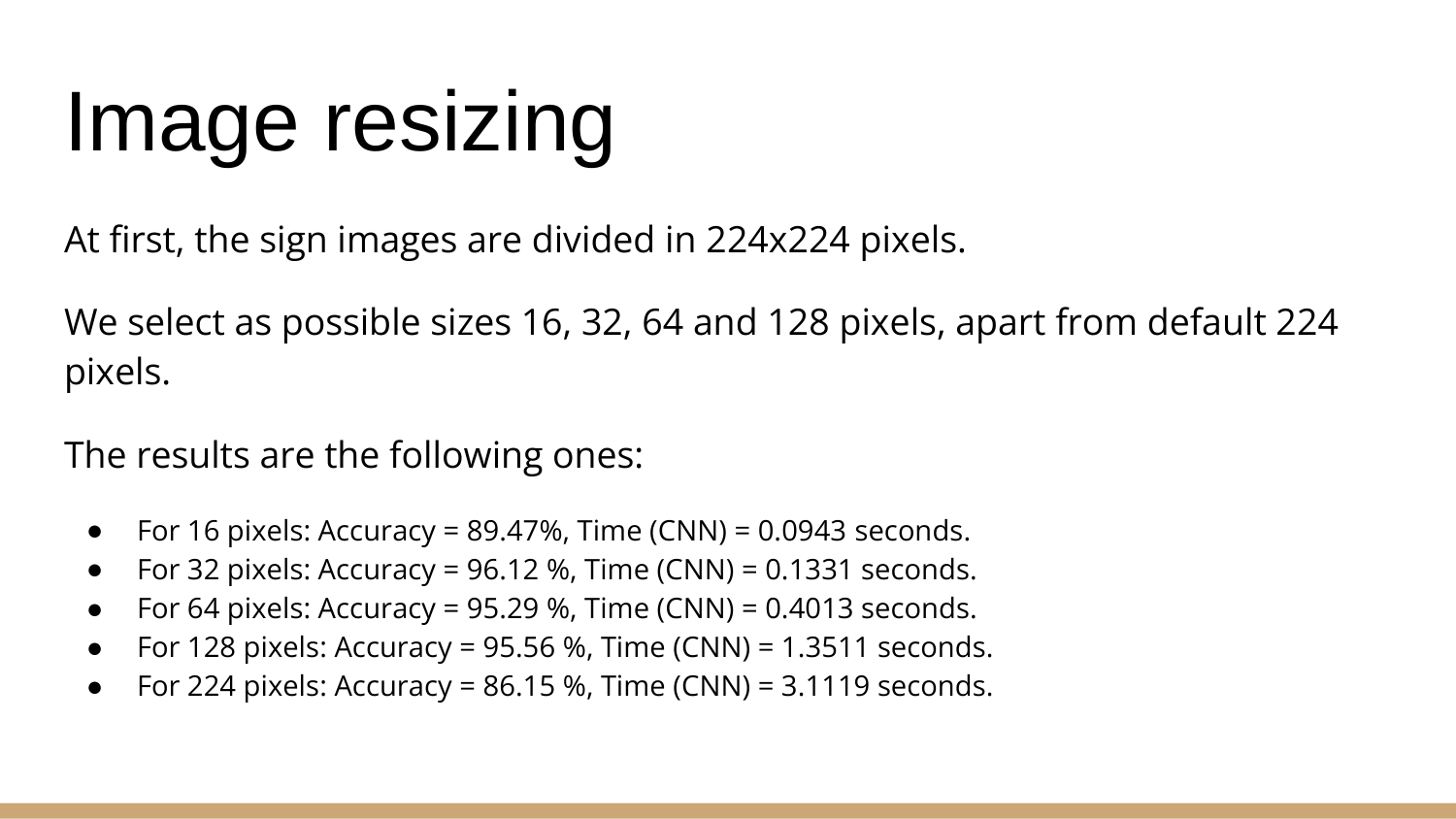

# Image resizing
At first, the sign images are divided in 224x224 pixels.
We select as possible sizes 16, 32, 64 and 128 pixels, apart from default 224 pixels.
The results are the following ones:
For 16 pixels: Accuracy = 89.47%, Time (CNN) = 0.0943 seconds.
For 32 pixels: Accuracy = 96.12 %, Time (CNN) = 0.1331 seconds.
For 64 pixels: Accuracy = 95.29 %, Time (CNN) = 0.4013 seconds.
For 128 pixels: Accuracy = 95.56 %, Time (CNN) = 1.3511 seconds.
For 224 pixels: Accuracy = 86.15 %, Time (CNN) = 3.1119 seconds.